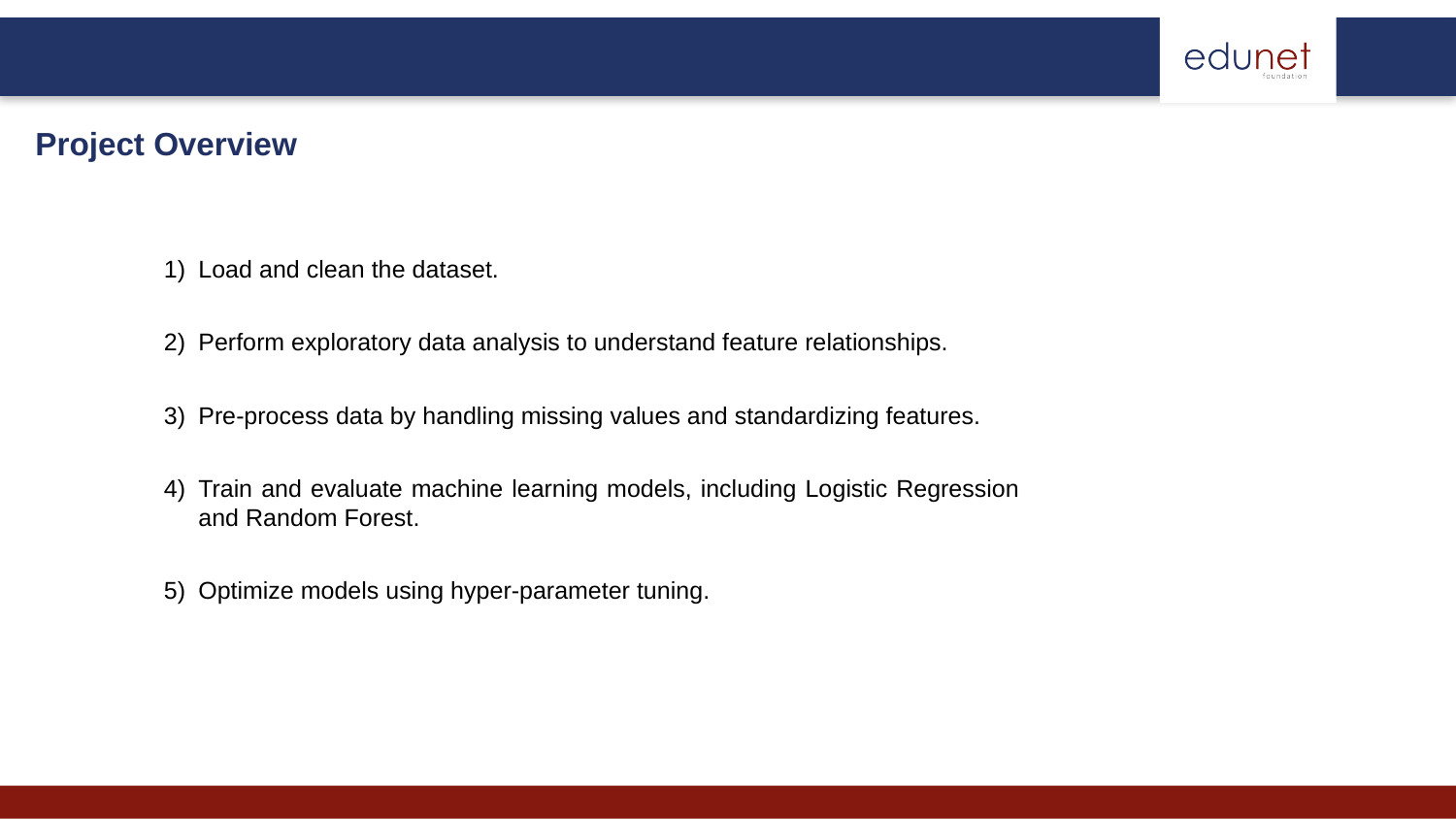

# Project Overview

Load and clean the dataset.
Perform exploratory data analysis to understand feature relationships.
Pre-process data by handling missing values and standardizing features.
Train and evaluate machine learning models, including Logistic Regression and Random Forest.
Optimize models using hyper-parameter tuning.